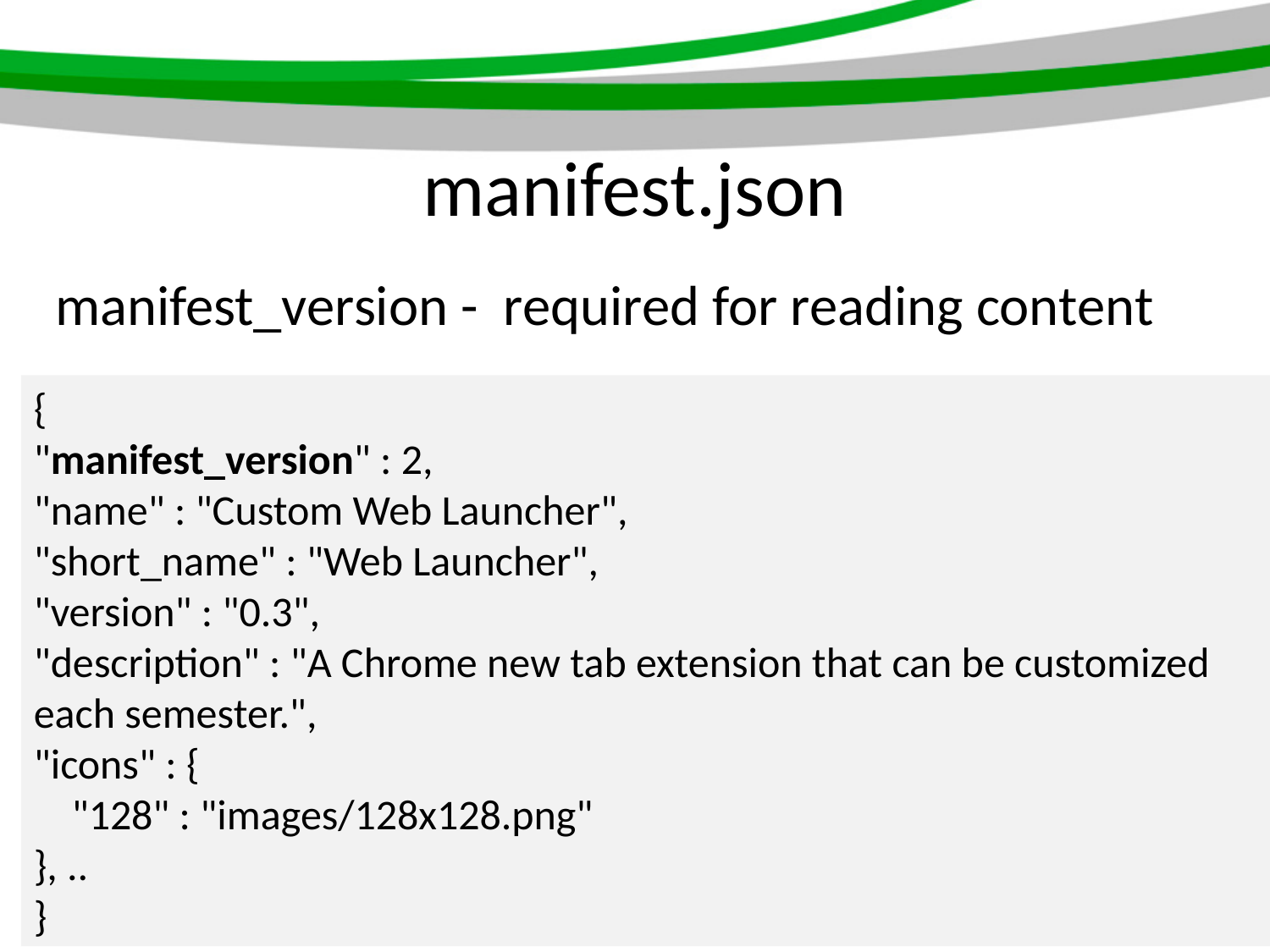

# manifest.json
manifest_version -  required for reading content
{
"manifest_version" : 2,
"name" : "Custom Web Launcher",
"short_name" : "Web Launcher",
"version" : "0.3",
"description" : "A Chrome new tab extension that can be customized each semester.",
"icons" : {
    "128" : "images/128x128.png"
}, ..
}